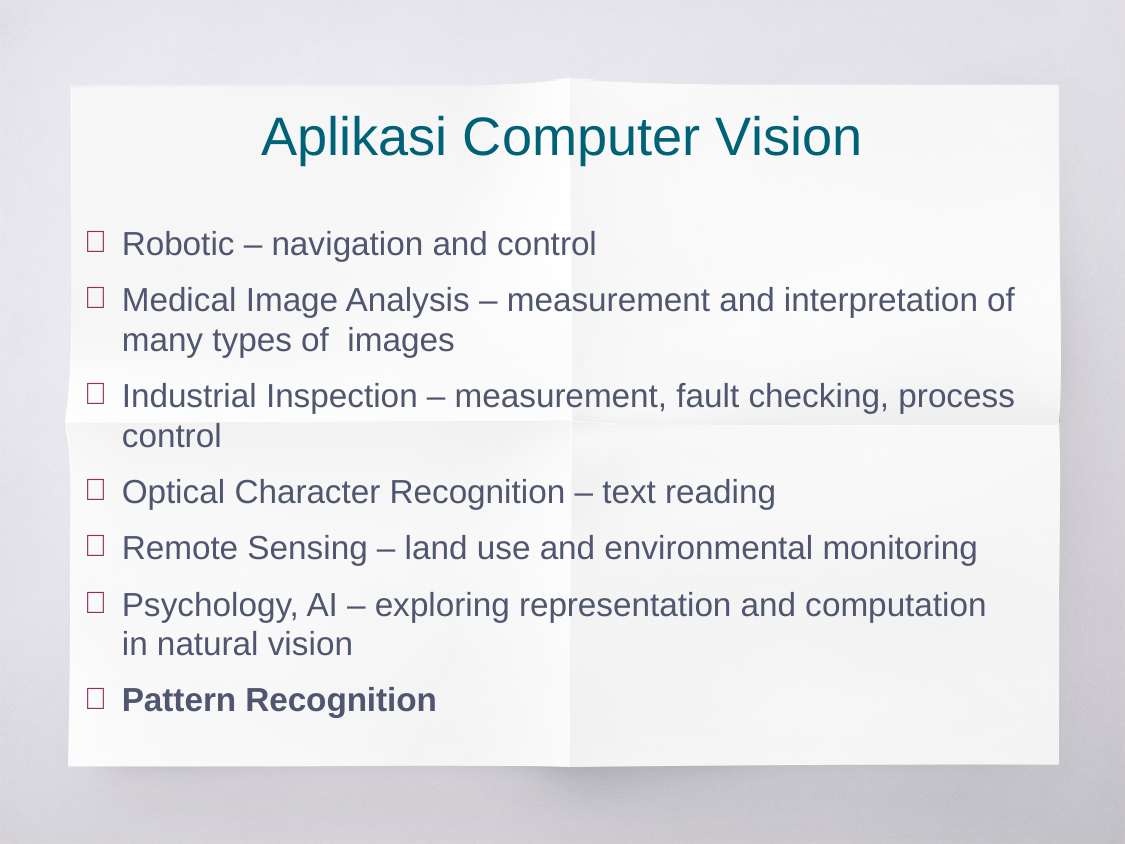

# Aplikasi Computer Vision
Robotic – navigation and control
Medical Image Analysis – measurement and interpretation of many types of  images
Industrial Inspection – measurement, fault checking, process control
Optical Character Recognition – text reading
Remote Sensing – land use and environmental monitoring
Psychology, AI – exploring representation and computation in natural vision
Pattern Recognition
9